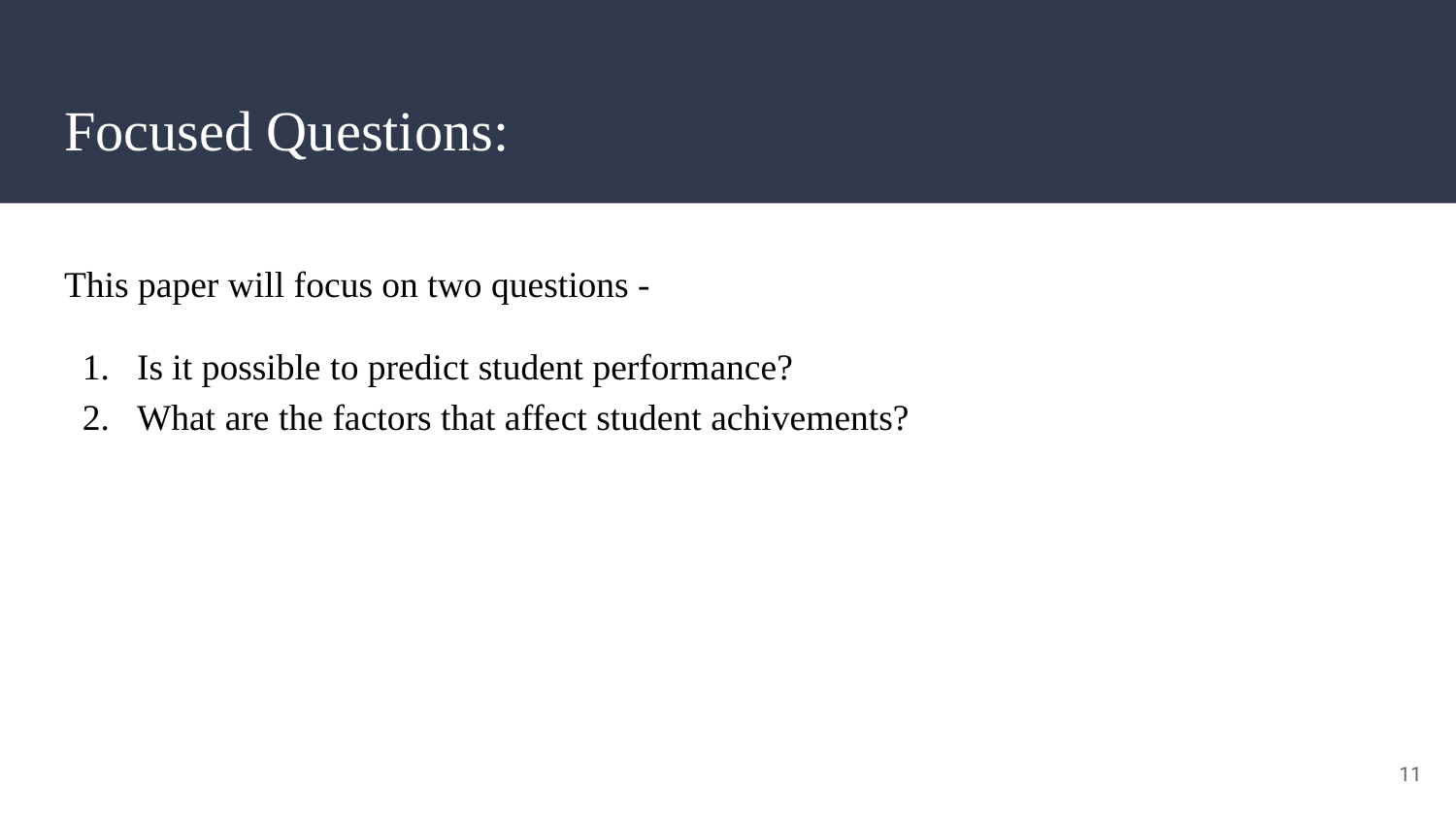

# Focused Questions:
This paper will focus on two questions -
Is it possible to predict student performance?
What are the factors that affect student achivements?
11